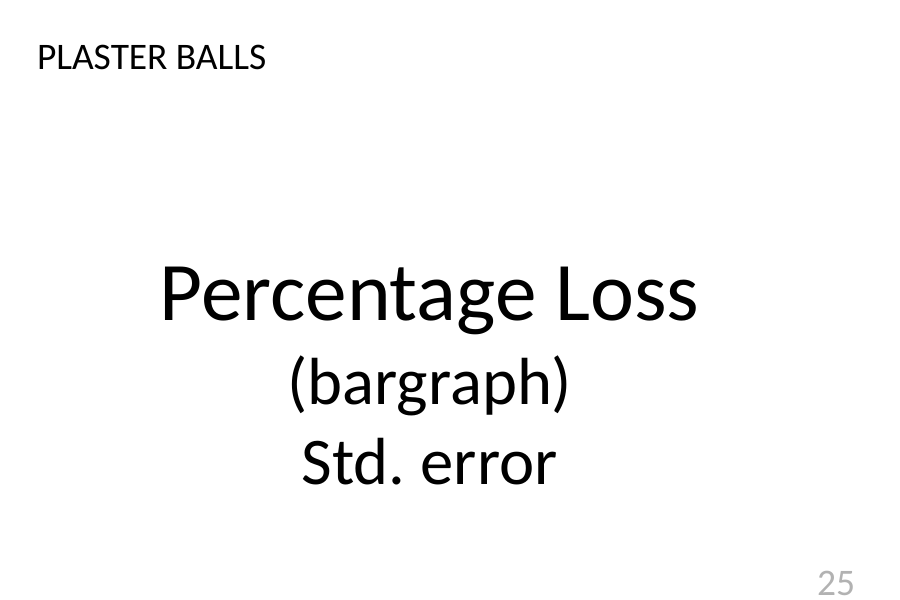

PLASTER BALLS
Percentage Loss
(bargraph)
Std. error

25